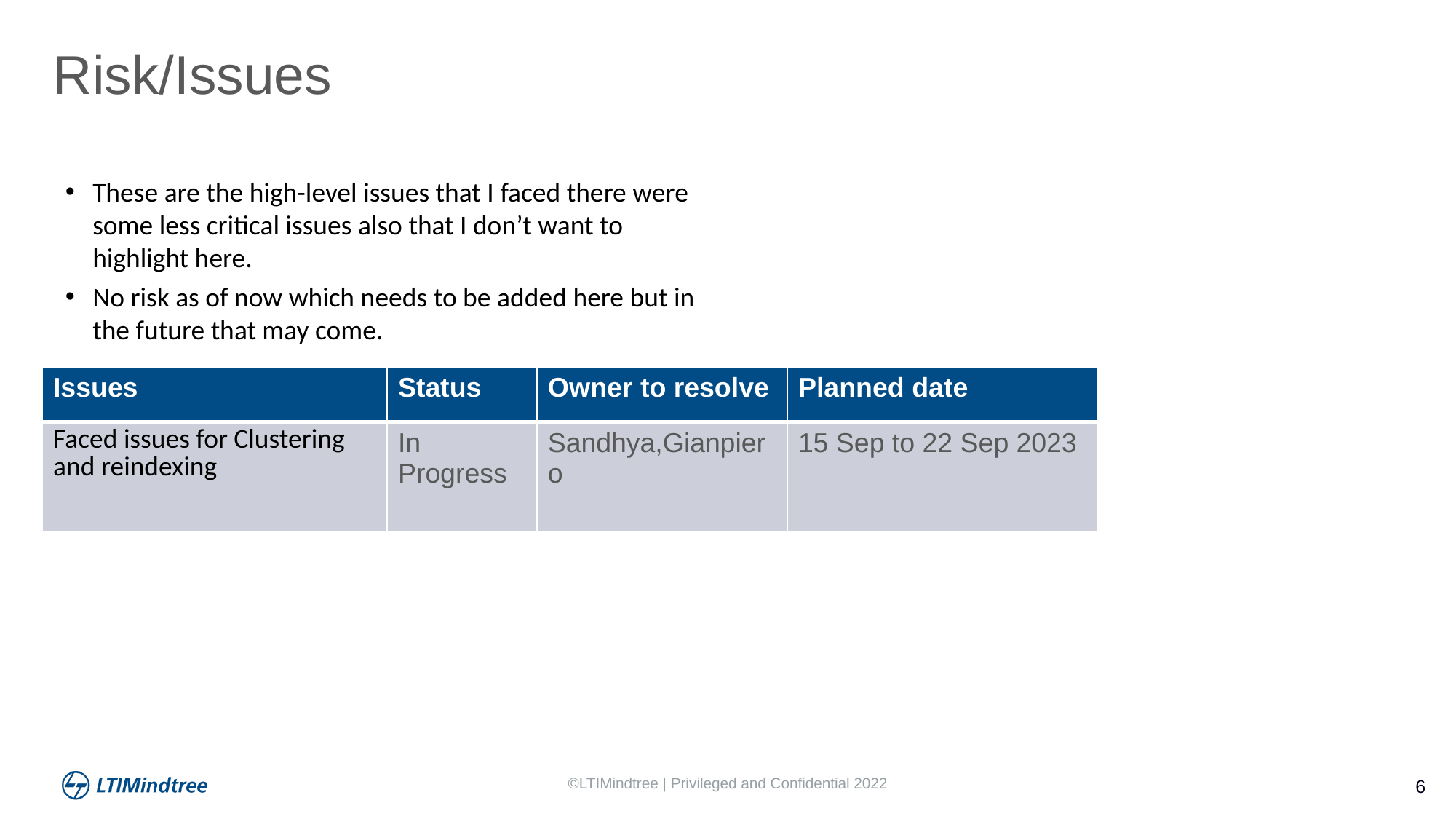

Risk/Issues

These are the high-level issues that I faced there were some less critical issues also that I don’t want to highlight here.
No risk as of now which needs to be added here but in the future that may come.
| Issues | Status | Owner to resolve | Planned date |
| --- | --- | --- | --- |
| Faced issues for Clustering and reindexing | In Progress | Sandhya,Gianpiero | 15 Sep to 22 Sep 2023 |